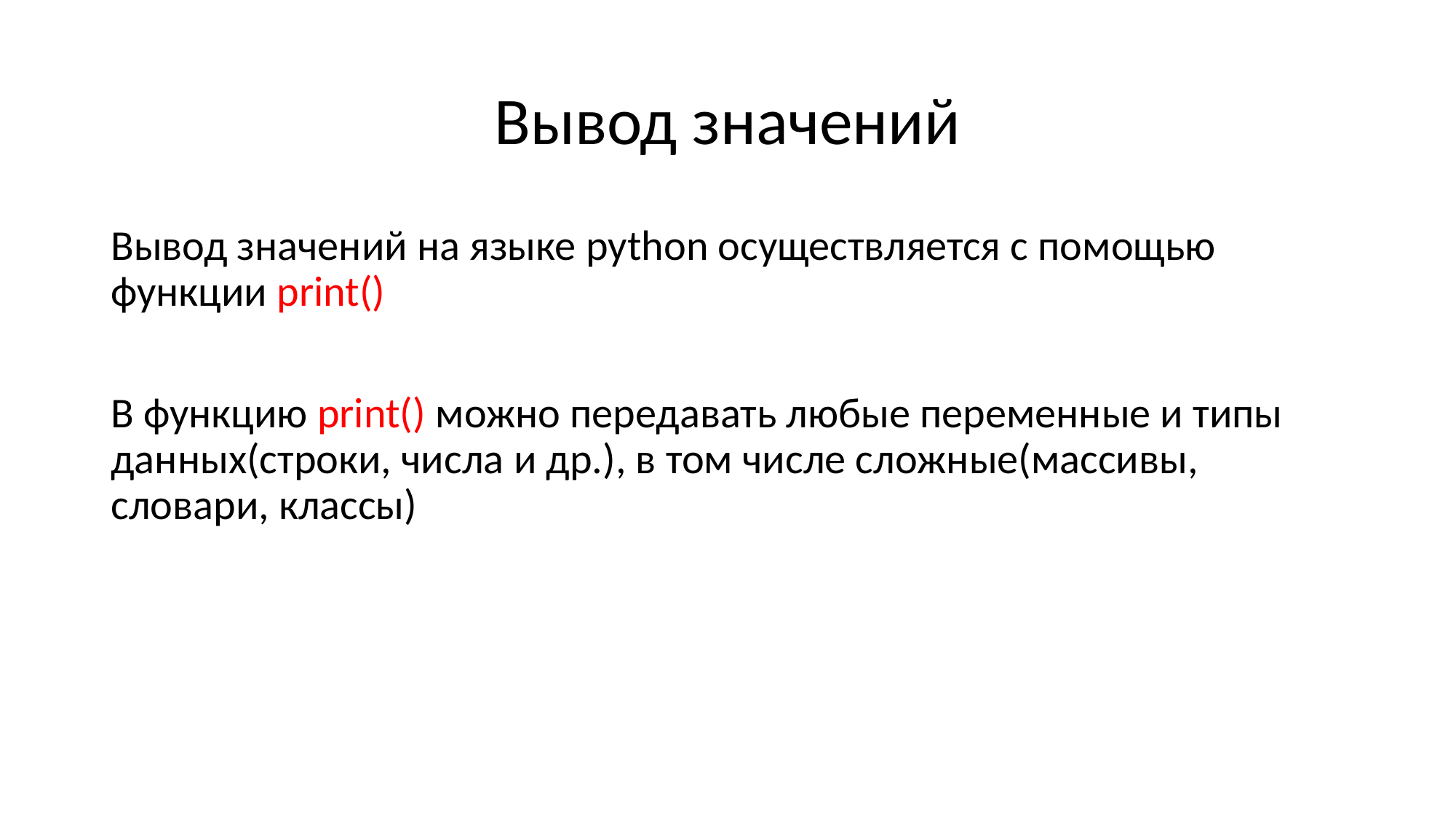

# Вывод значений
Вывод значений на языке python осуществляется с помощью функции print()

В функцию print() можно передавать любые переменные и типы данных(строки, числа и др.), в том числе сложные(массивы, словари, классы)